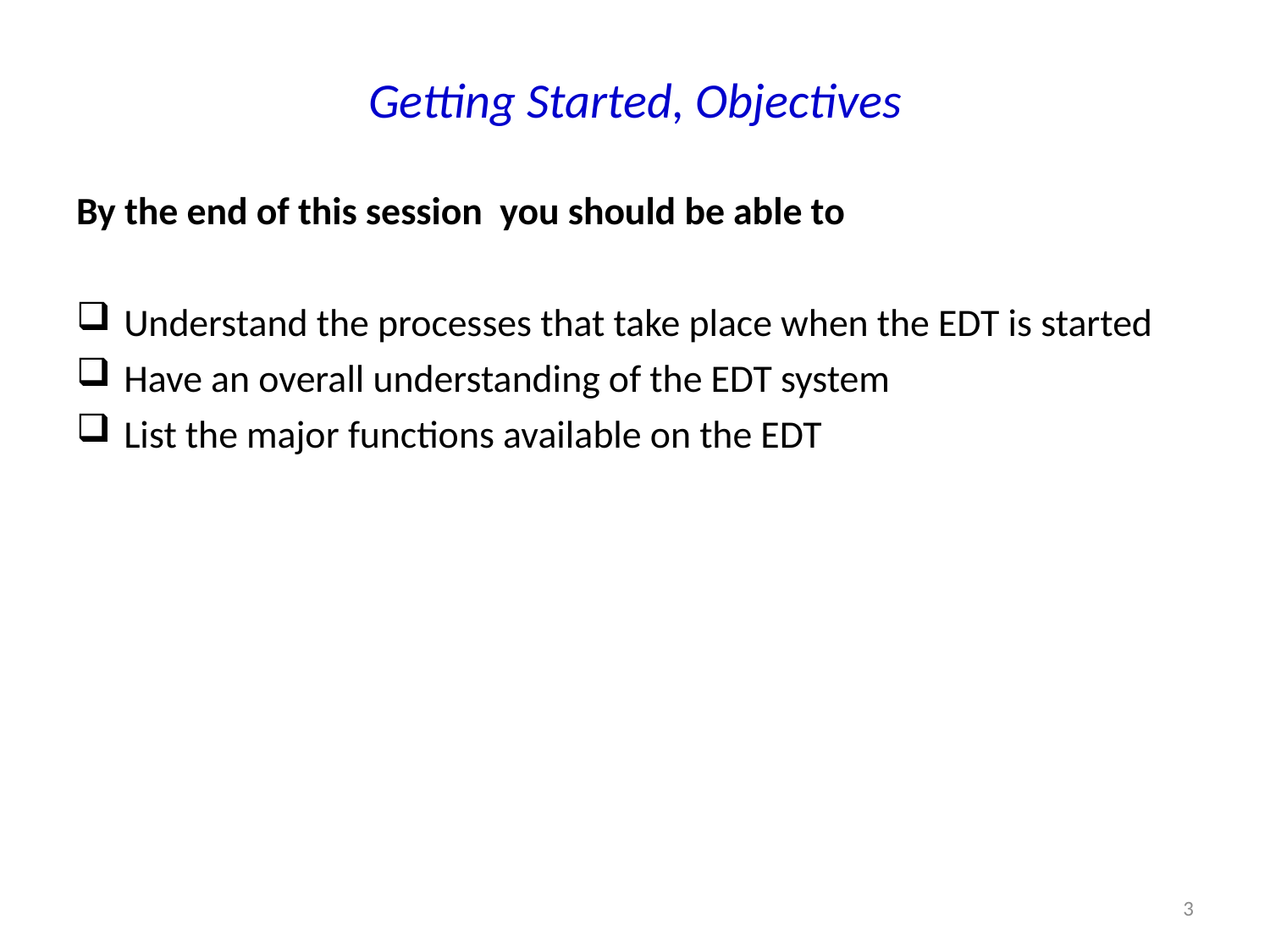

# Getting Started, Objectives
By the end of this session  you should be able to

Understand the processes that take place when the EDT is started
Have an overall understanding of the EDT system
List the major functions available on the EDT

3